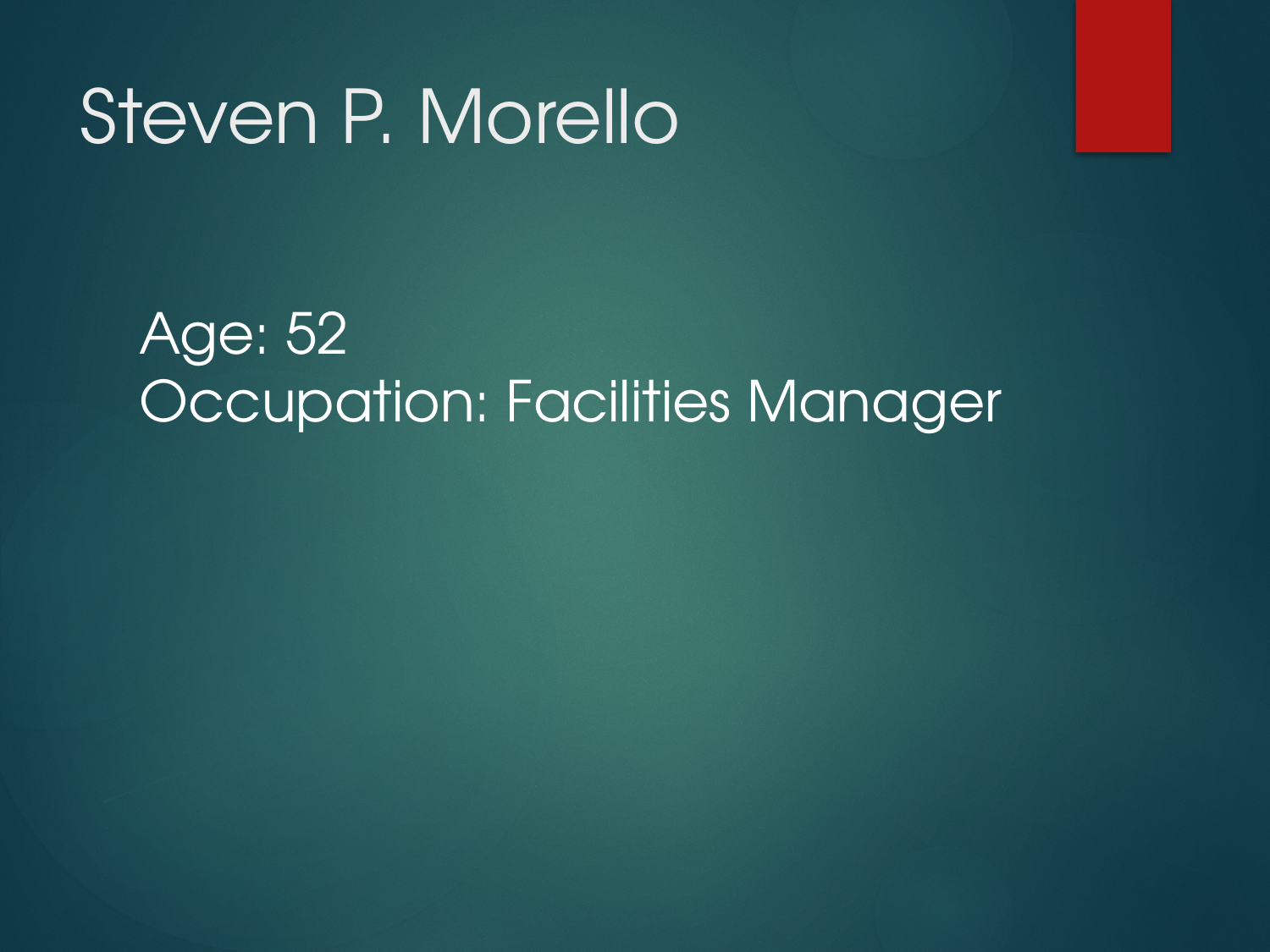

# Steven P. Morello

Age: 52
Occupation: Facilities Manager